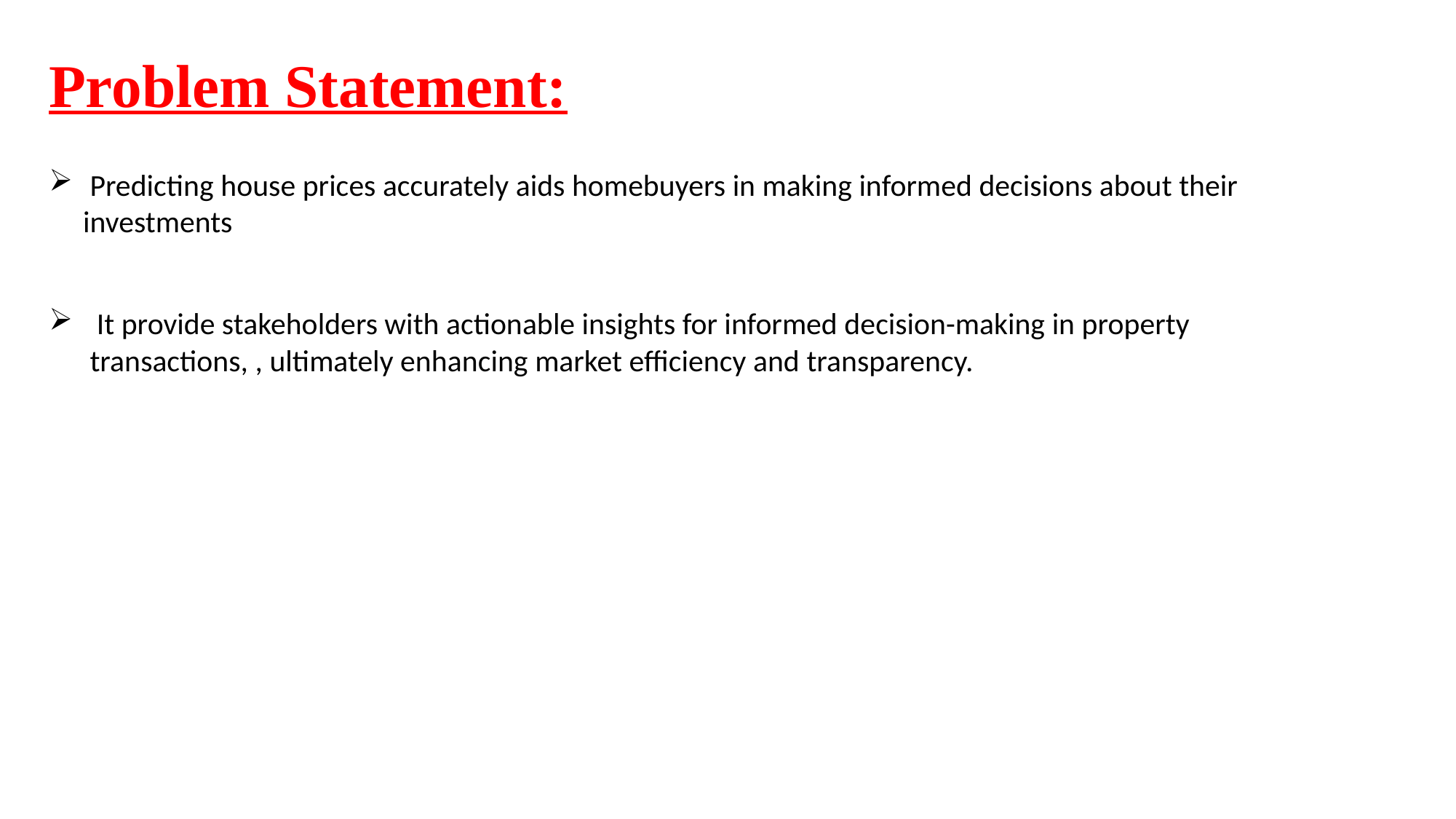

Problem Statement:
 Predicting house prices accurately aids homebuyers in making informed decisions about their investments
 It provide stakeholders with actionable insights for informed decision-making in property transactions, , ultimately enhancing market efficiency and transparency.